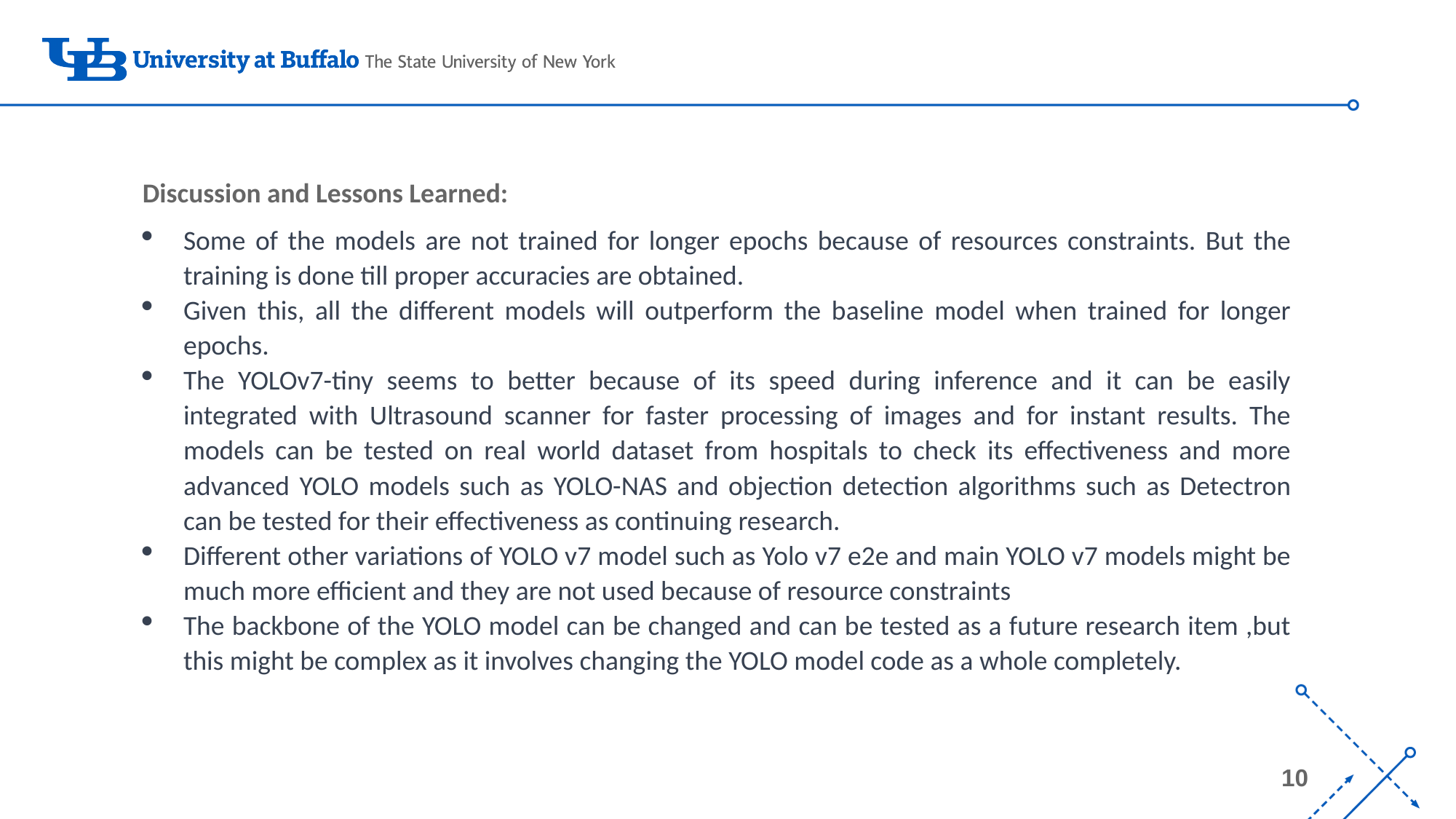

Discussion and Lessons Learned:
Some of the models are not trained for longer epochs because of resources constraints. But the training is done till proper accuracies are obtained.
Given this, all the different models will outperform the baseline model when trained for longer epochs.
The YOLOv7-tiny seems to better because of its speed during inference and it can be easily integrated with Ultrasound scanner for faster processing of images and for instant results. The models can be tested on real world dataset from hospitals to check its effectiveness and more advanced YOLO models such as YOLO-NAS and objection detection algorithms such as Detectron can be tested for their effectiveness as continuing research.
Different other variations of YOLO v7 model such as Yolo v7 e2e and main YOLO v7 models might be much more efficient and they are not used because of resource constraints
The backbone of the YOLO model can be changed and can be tested as a future research item ,but this might be complex as it involves changing the YOLO model code as a whole completely.